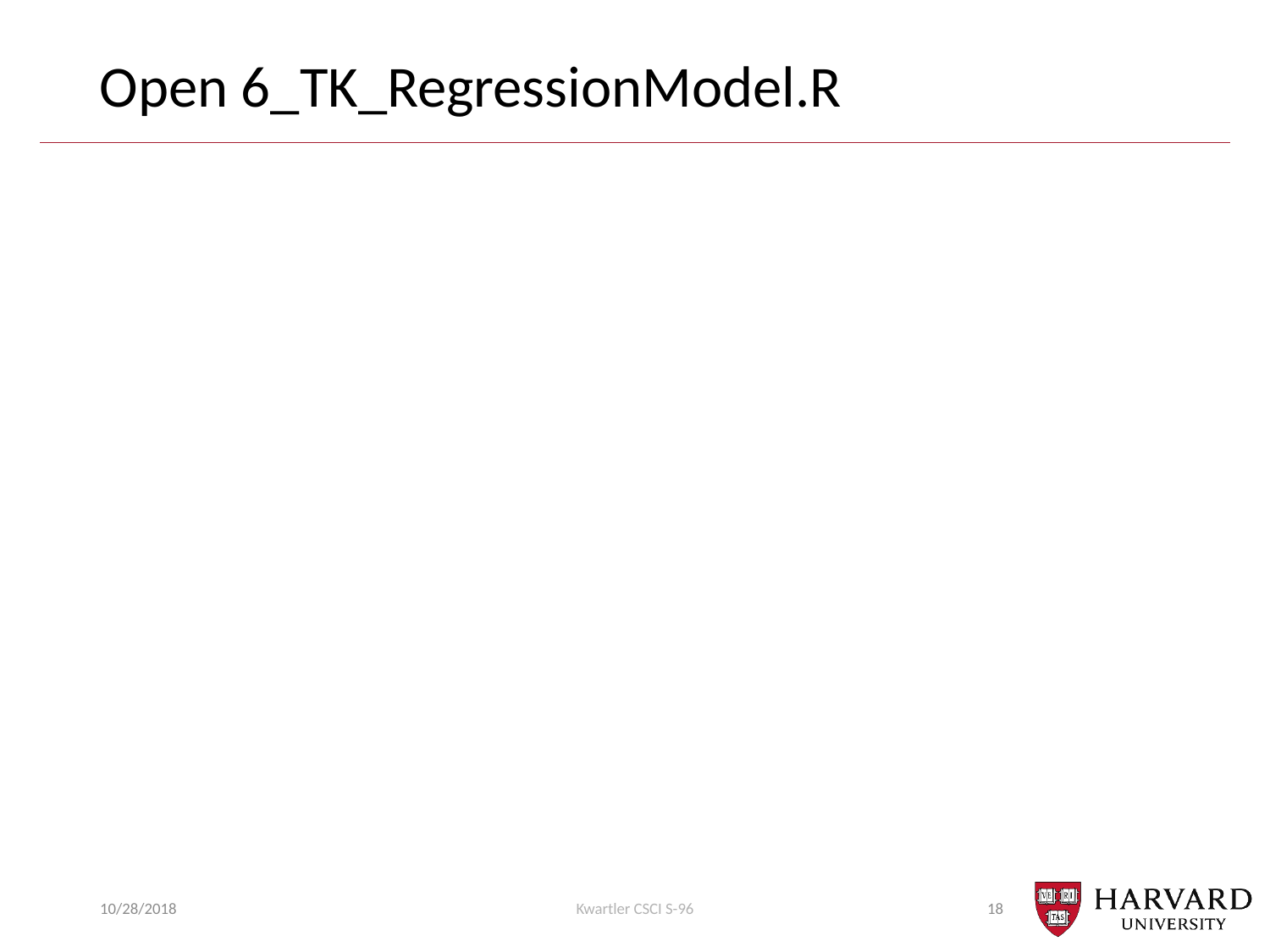

# Open 6_TK_RegressionModel.R
10/28/2018
Kwartler CSCI S-96
18